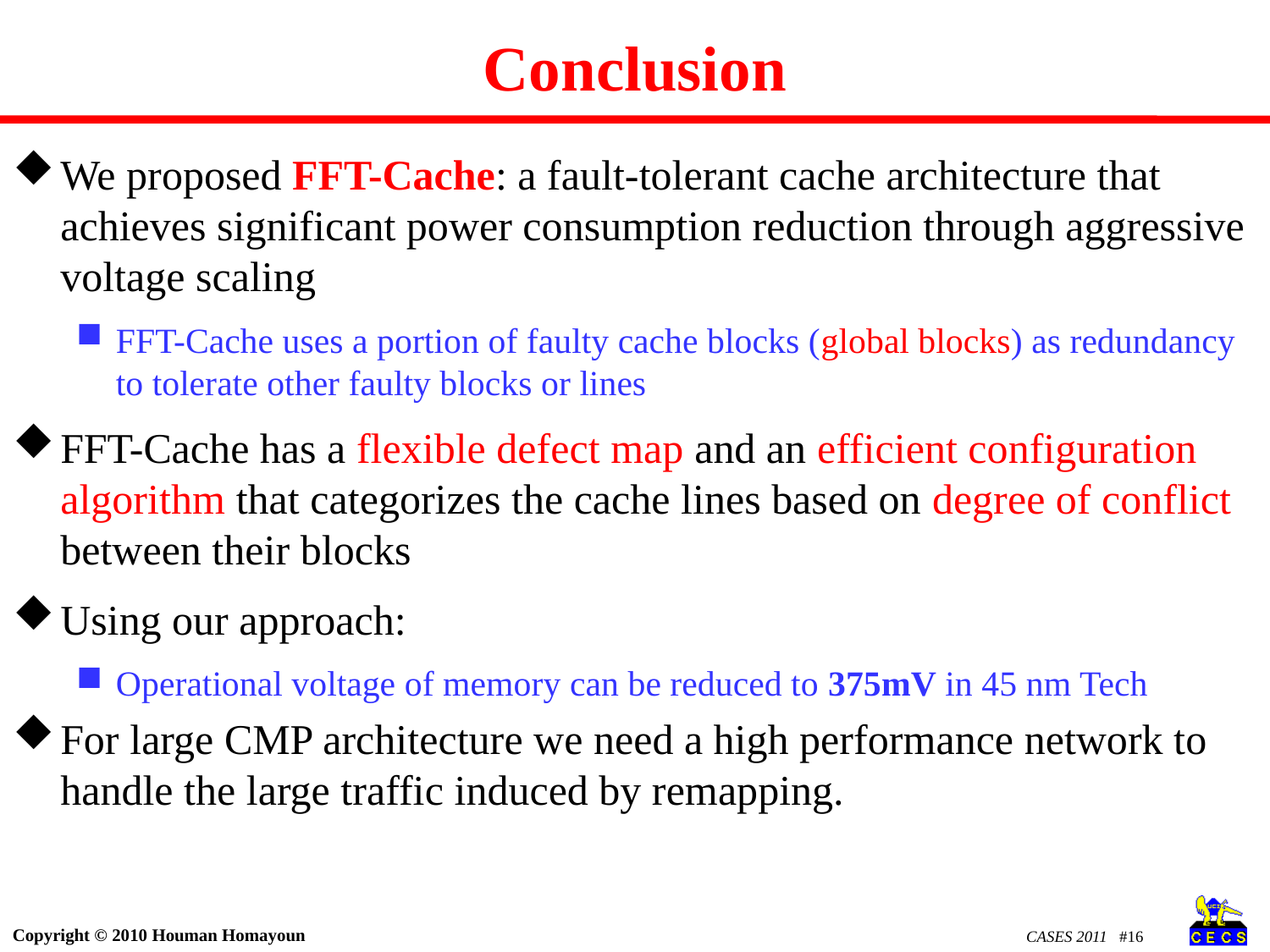

# Conclusion
We proposed FFT-Cache: a fault-tolerant cache architecture that achieves significant power consumption reduction through aggressive voltage scaling
FFT-Cache uses a portion of faulty cache blocks (global blocks) as redundancy to tolerate other faulty blocks or lines
FFT-Cache has a flexible defect map and an efficient configuration algorithm that categorizes the cache lines based on degree of conflict between their blocks
Using our approach:
Operational voltage of memory can be reduced to 375mV in 45 nm Tech
For large CMP architecture we need a high performance network to handle the large traffic induced by remapping.
CASES 2011   #16